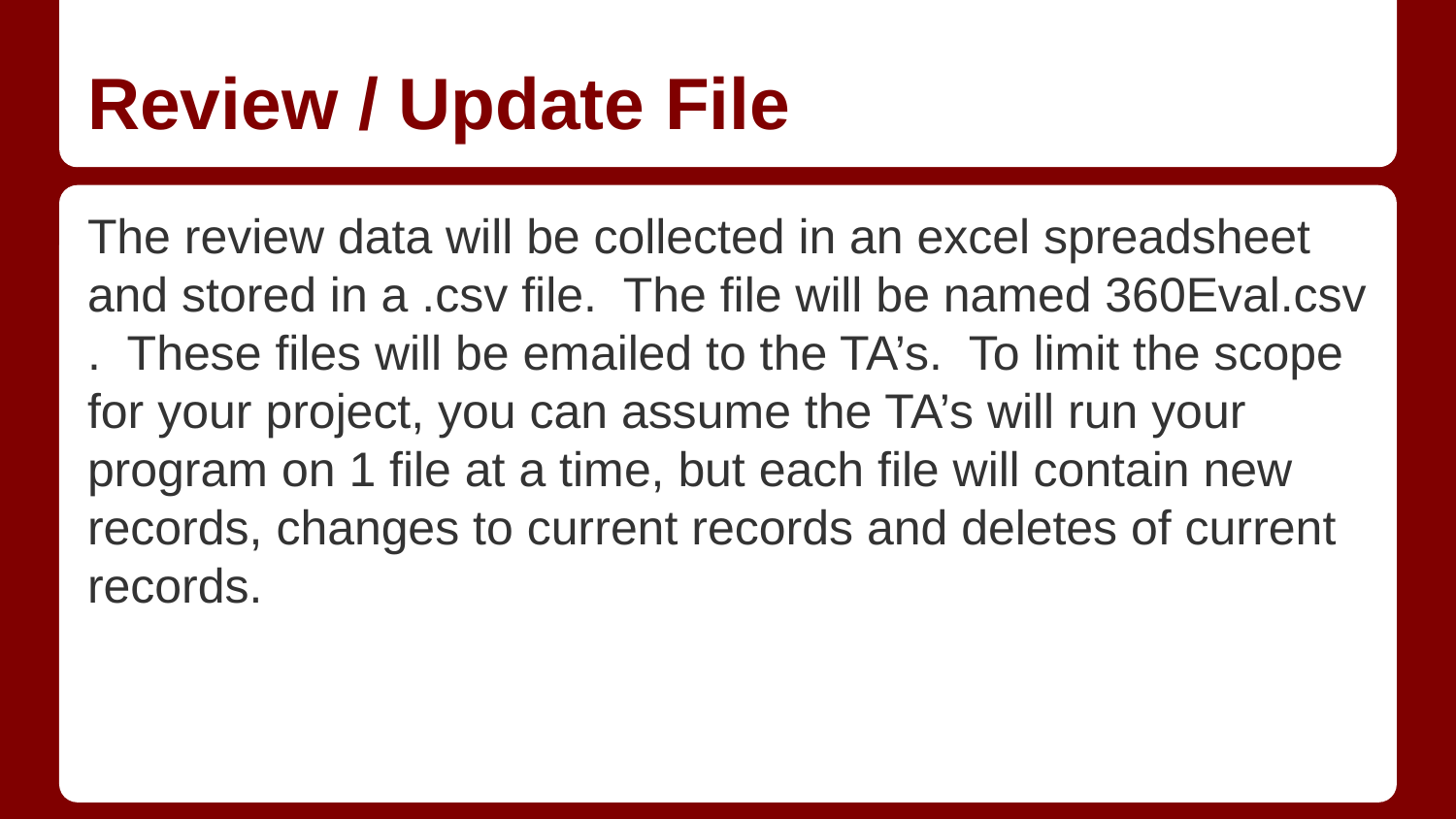

# Review / Update File
The review data will be collected in an excel spreadsheet and stored in a .csv file.  The file will be named 360Eval.csv .  These files will be emailed to the TA’s.  To limit the scope for your project, you can assume the TA’s will run your program on 1 file at a time, but each file will contain new records, changes to current records and deletes of current records.